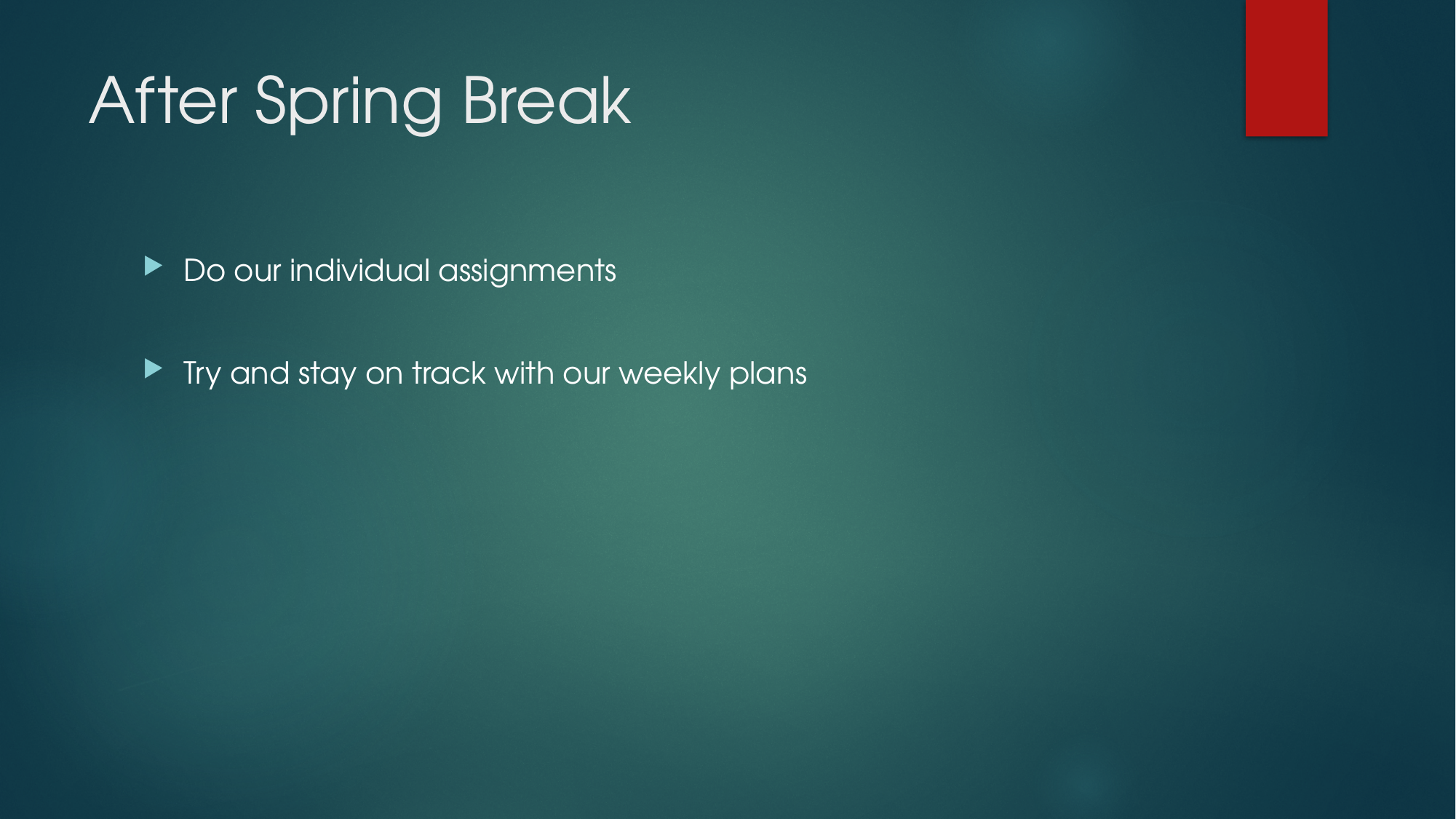

# After Spring Break
Do our individual assignments

Try and stay on track with our weekly plans